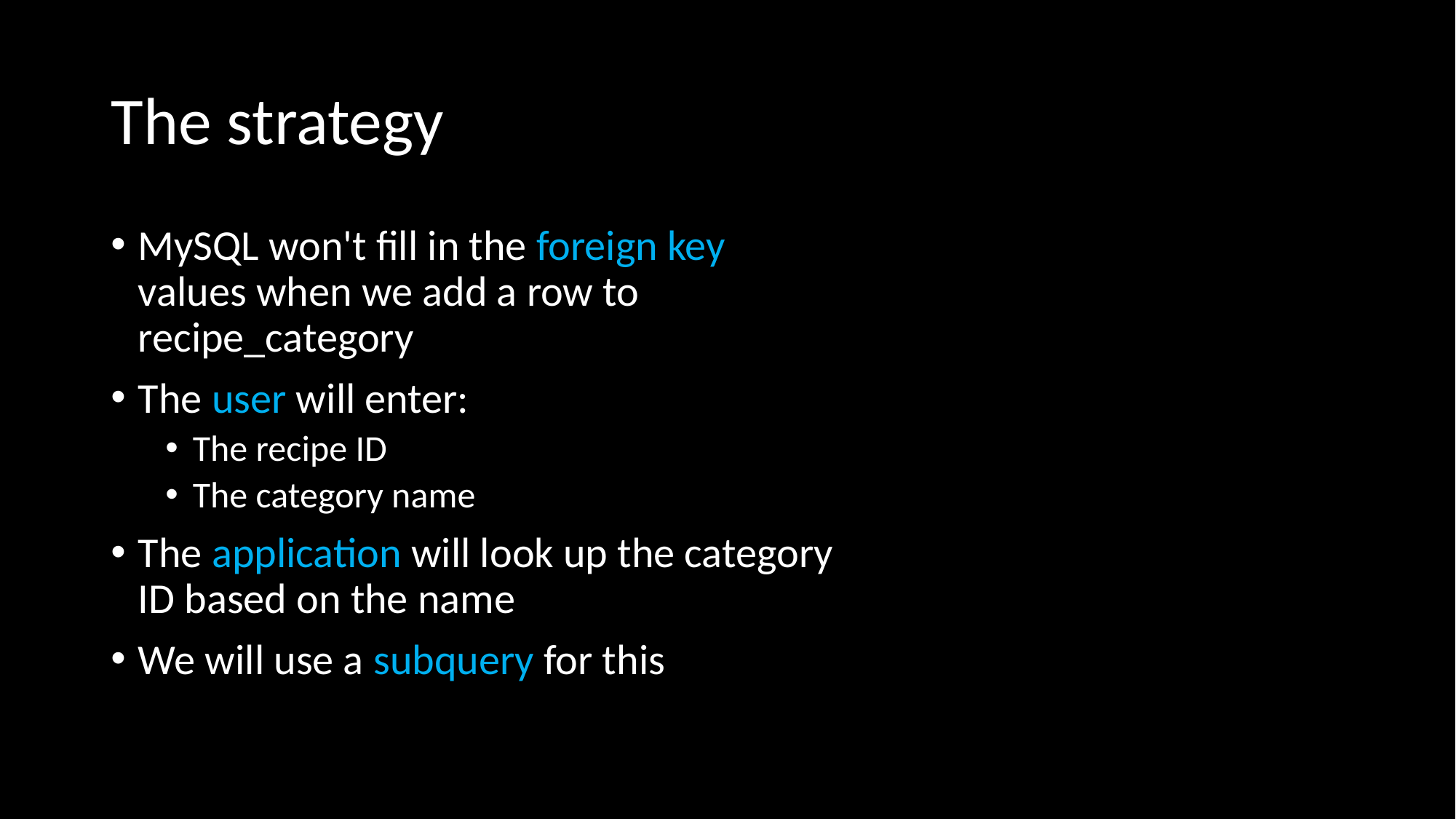

# The strategy
MySQL won't fill in the foreign key values when we add a row to recipe_category
The user will enter:
The recipe ID
The category name
The application will look up the category ID based on the name
We will use a subquery for this